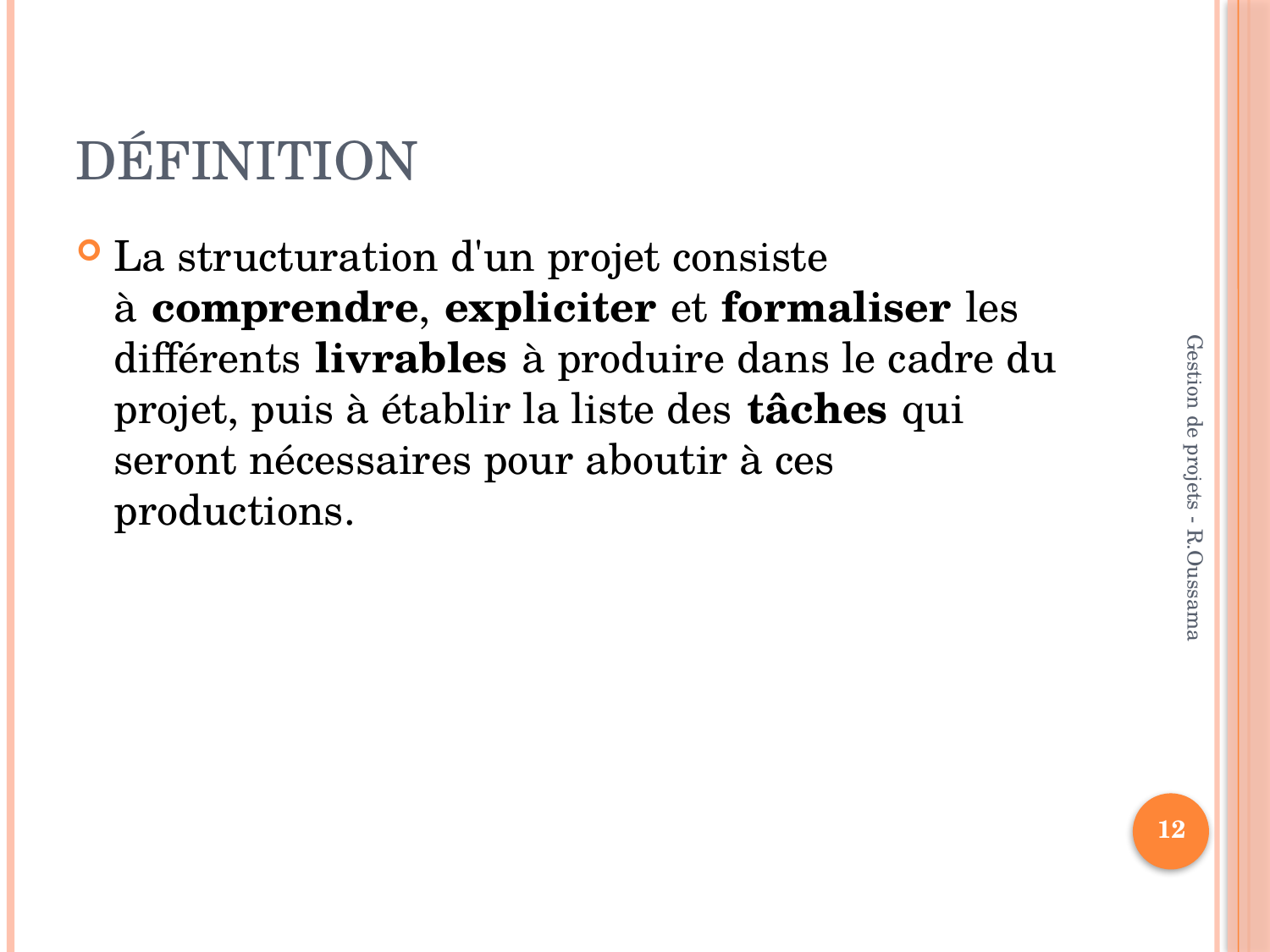

# Définition
La structuration d'un projet consiste à comprendre, expliciter et formaliser les différents livrables à produire dans le cadre du projet, puis à établir la liste des tâches qui seront nécessaires pour aboutir à ces productions.

Gestion de projets - R.Oussama
12